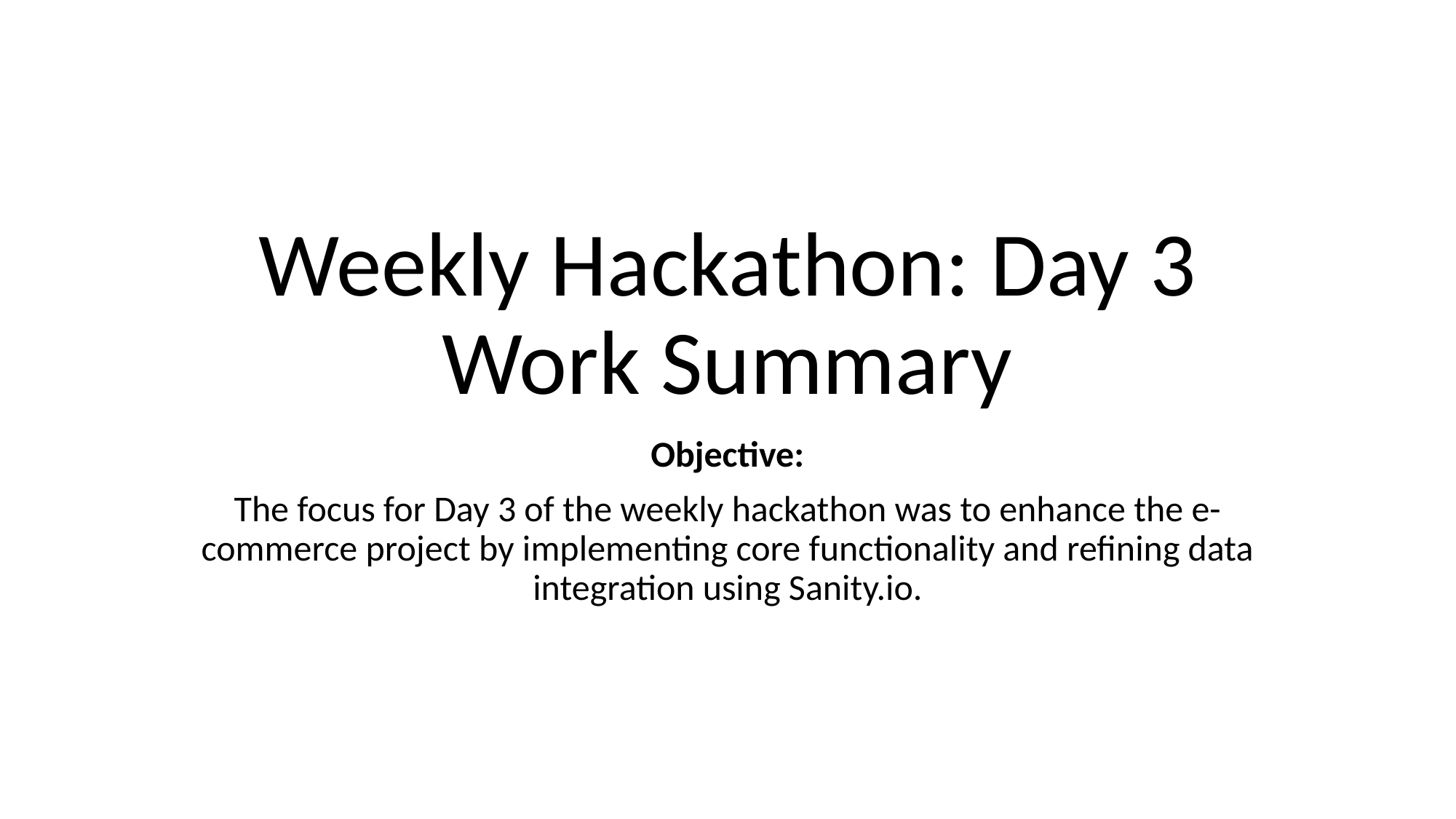

# Weekly Hackathon: Day 3 Work Summary
Objective:
The focus for Day 3 of the weekly hackathon was to enhance the e-commerce project by implementing core functionality and refining data integration using Sanity.io.